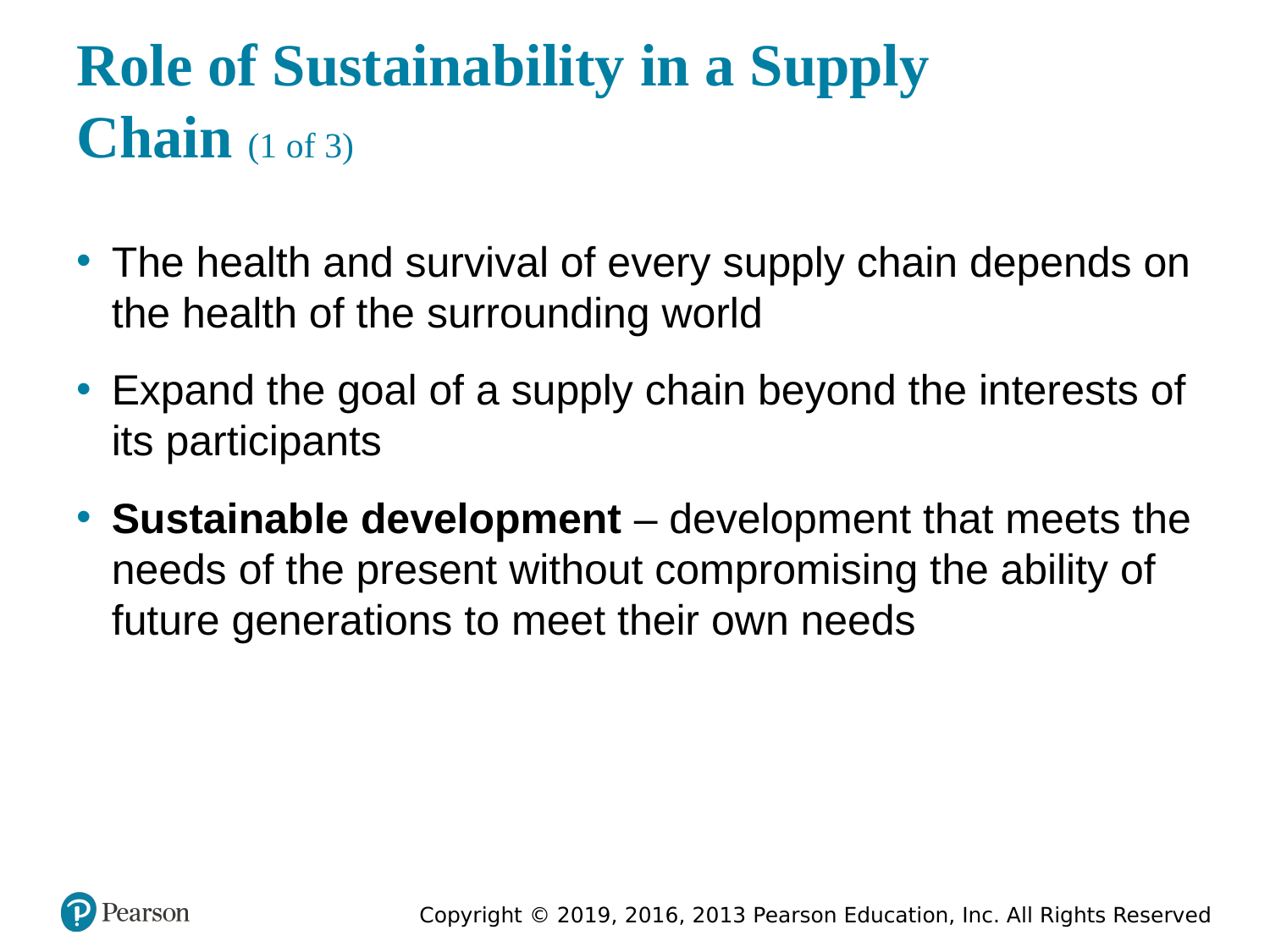

# Role of Sustainability in a Supply Chain (1 of 3)
The health and survival of every supply chain depends on the health of the surrounding world
Expand the goal of a supply chain beyond the interests of its participants
Sustainable development – development that meets the needs of the present without compromising the ability of future generations to meet their own needs